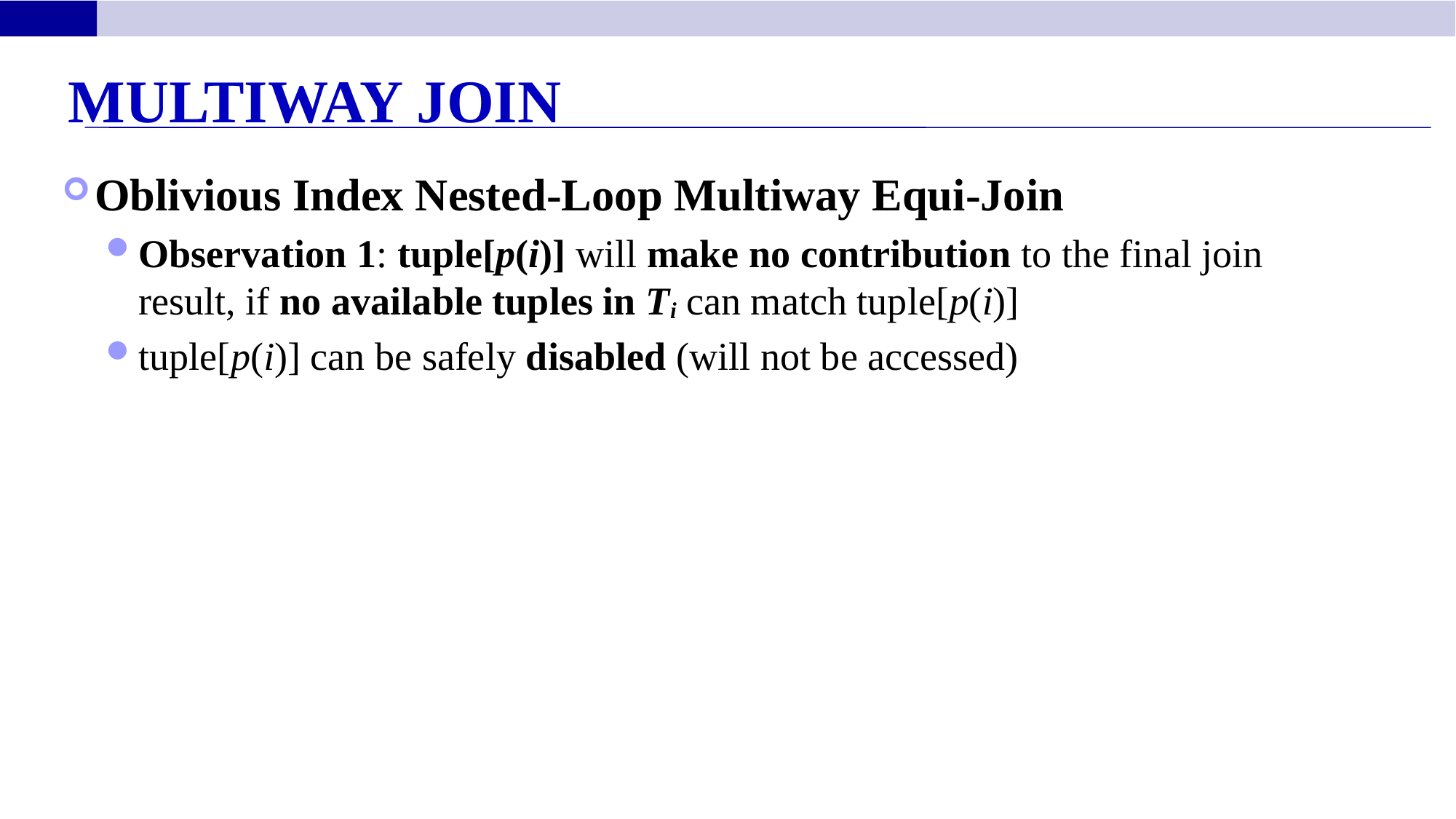

Multiway Join
Oblivious Index Nested-Loop Multiway Equi-Join
Observation 1: tuple[p(i)] will make no contribution to the final join result, if no available tuples in Ti can match tuple[p(i)]
tuple[p(i)] can be safely disabled (will not be accessed)